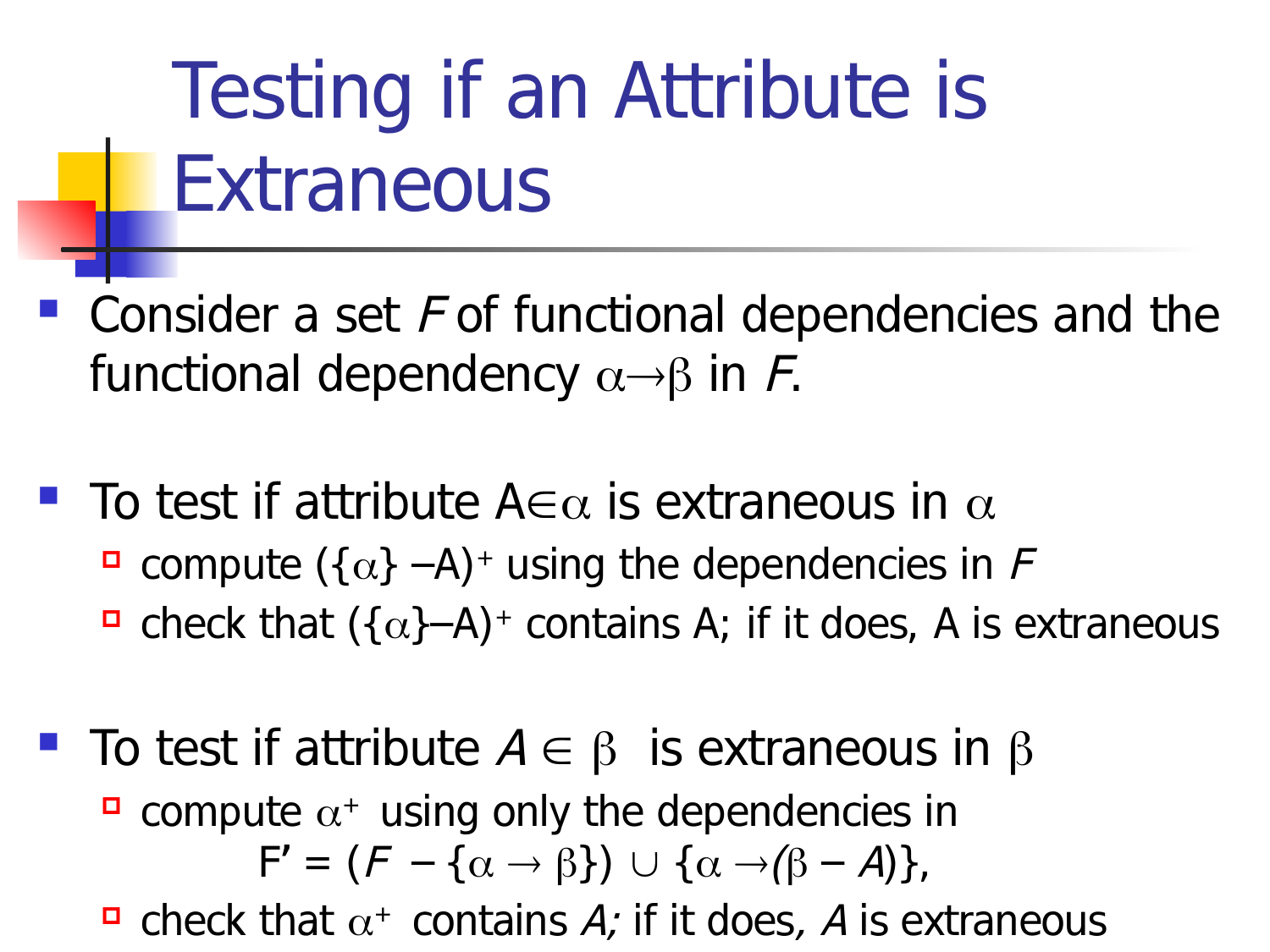

# Testing if an Attribute is Extraneous
Consider a set F of functional dependencies and the functional dependency α→β in F.

To test if attribute A∈α is extraneous in α
compute ({α} –A)+ using the dependencies in F
check that ({α}–A)+ contains A; if it does, A is extraneous

To test if attribute A ∈ β  is extraneous in β
compute α+  using only the dependencies in
         F’ = (F  – {α → β}) ∪ {α →(β – A)},
check that α+  contains A; if it does, A is extraneous